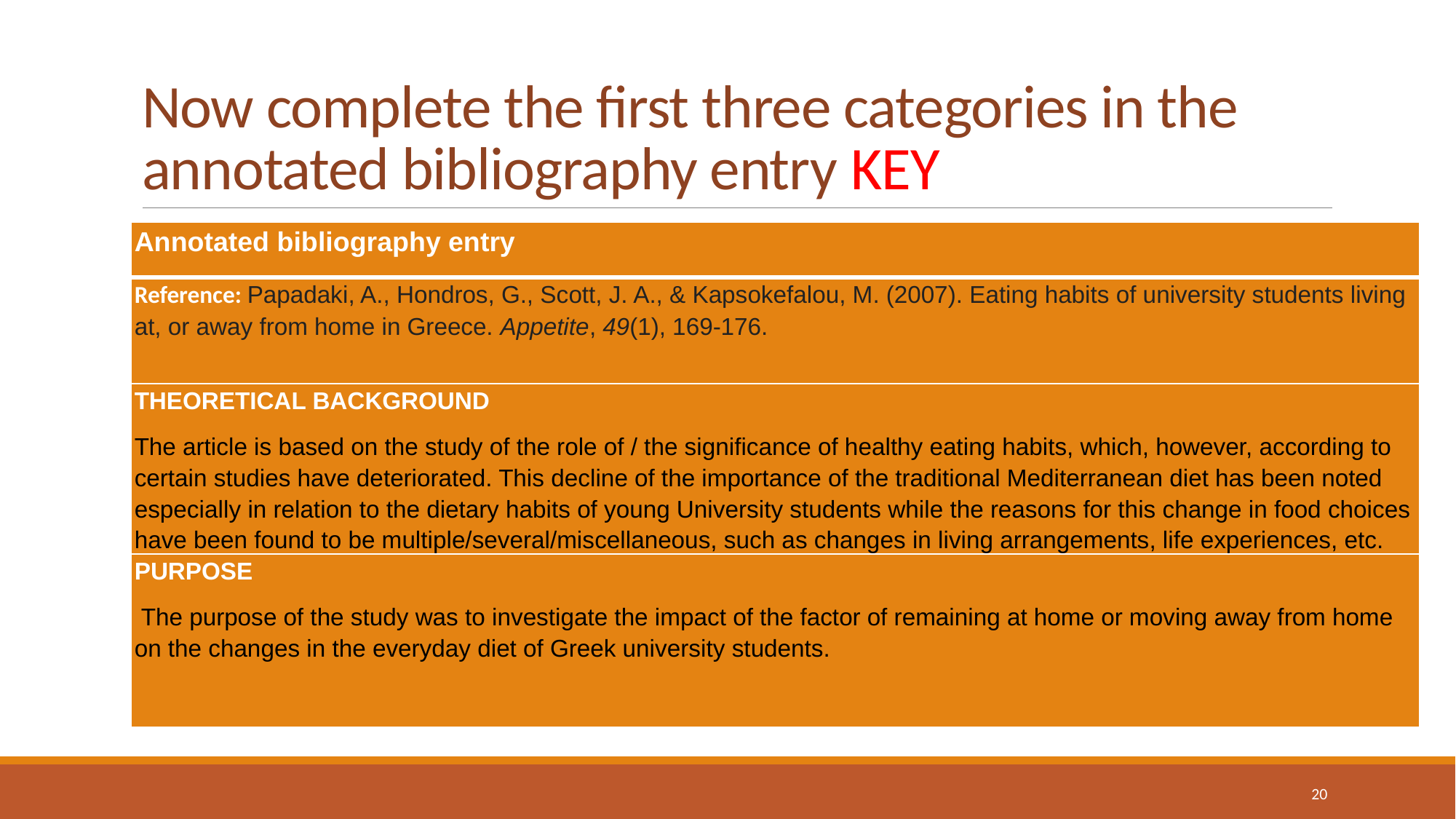

# Now complete the first three categories in the annotated bibliography entry KEY
| Annotated bibliography entry |
| --- |
| Reference: Papadaki, A., Hondros, G., Scott, J. A., & Kapsokefalou, M. (2007). Eating habits of university students living at, or away from home in Greece. Appetite, 49(1), 169-176. |
| THEORETICAL BACKGROUND The article is based on the study of the role of / the significance of healthy eating habits, which, however, according to certain studies have deteriorated. This decline of the importance of the traditional Mediterranean diet has been noted especially in relation to the dietary habits of young University students while the reasons for this change in food choices have been found to be multiple/several/miscellaneous, such as changes in living arrangements, life experiences, etc. |
| PURPOSE  The purpose of the study was to investigate the impact of the factor of remaining at home or moving away from home on the changes in the everyday diet of Greek university students. |
20